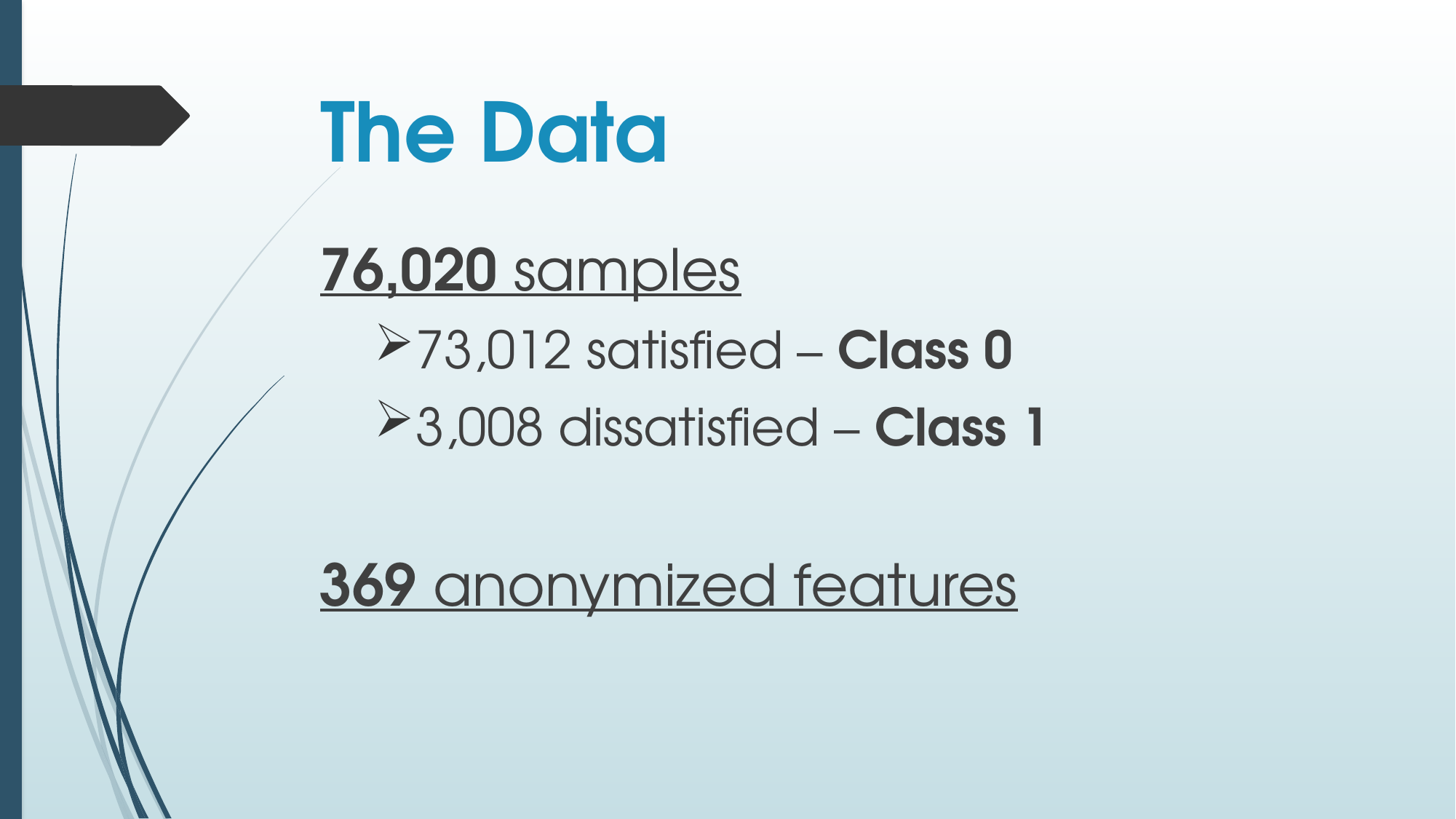

# The Data
76,020 samples
73,012 satisfied – Class 0
3,008 dissatisfied – Class 1

369 anonymized features